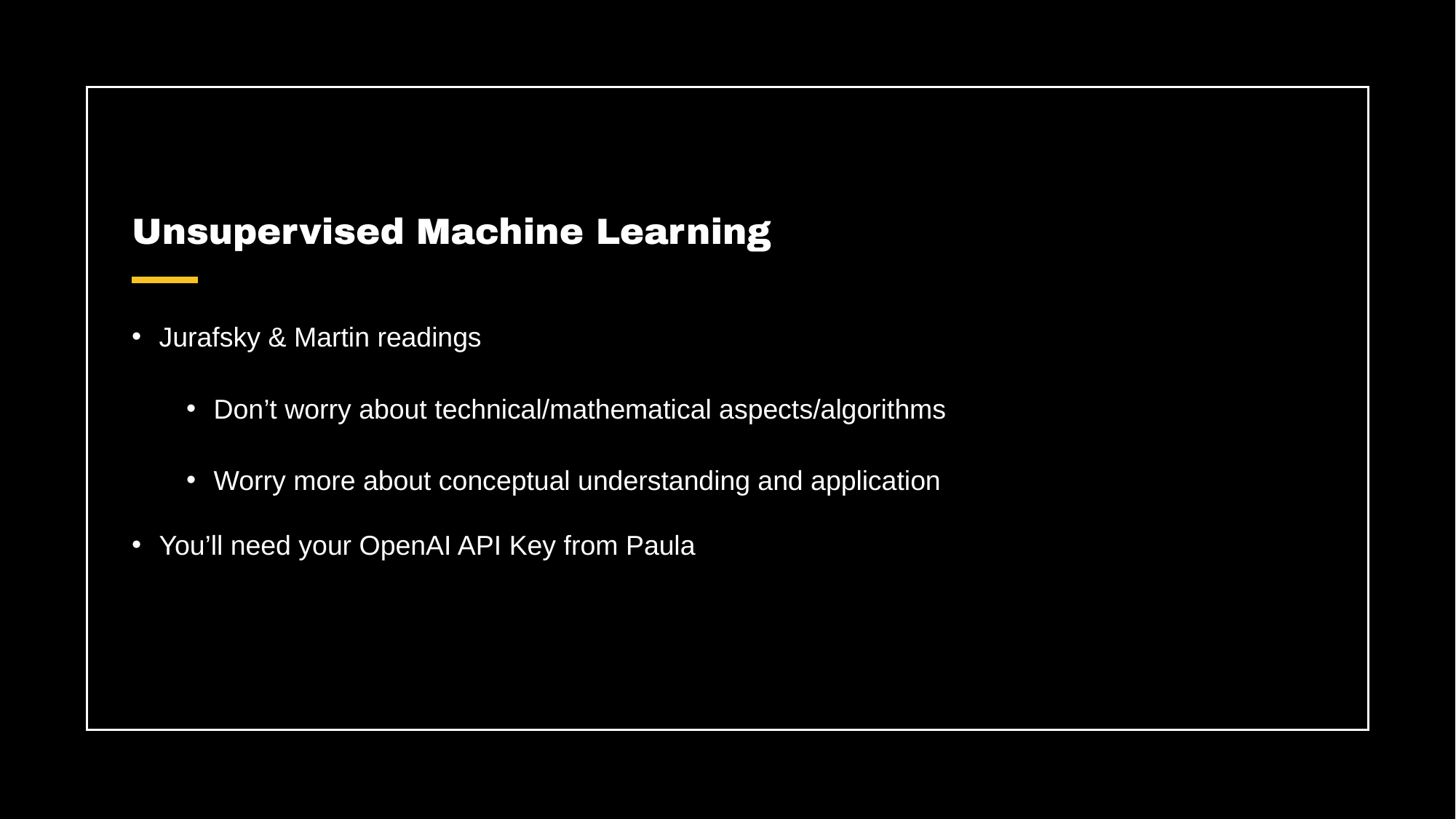

# Unsupervised Machine Learning
Jurafsky & Martin readings
Don’t worry about technical/mathematical aspects/algorithms
Worry more about conceptual understanding and application
You’ll need your OpenAI API Key from Paula